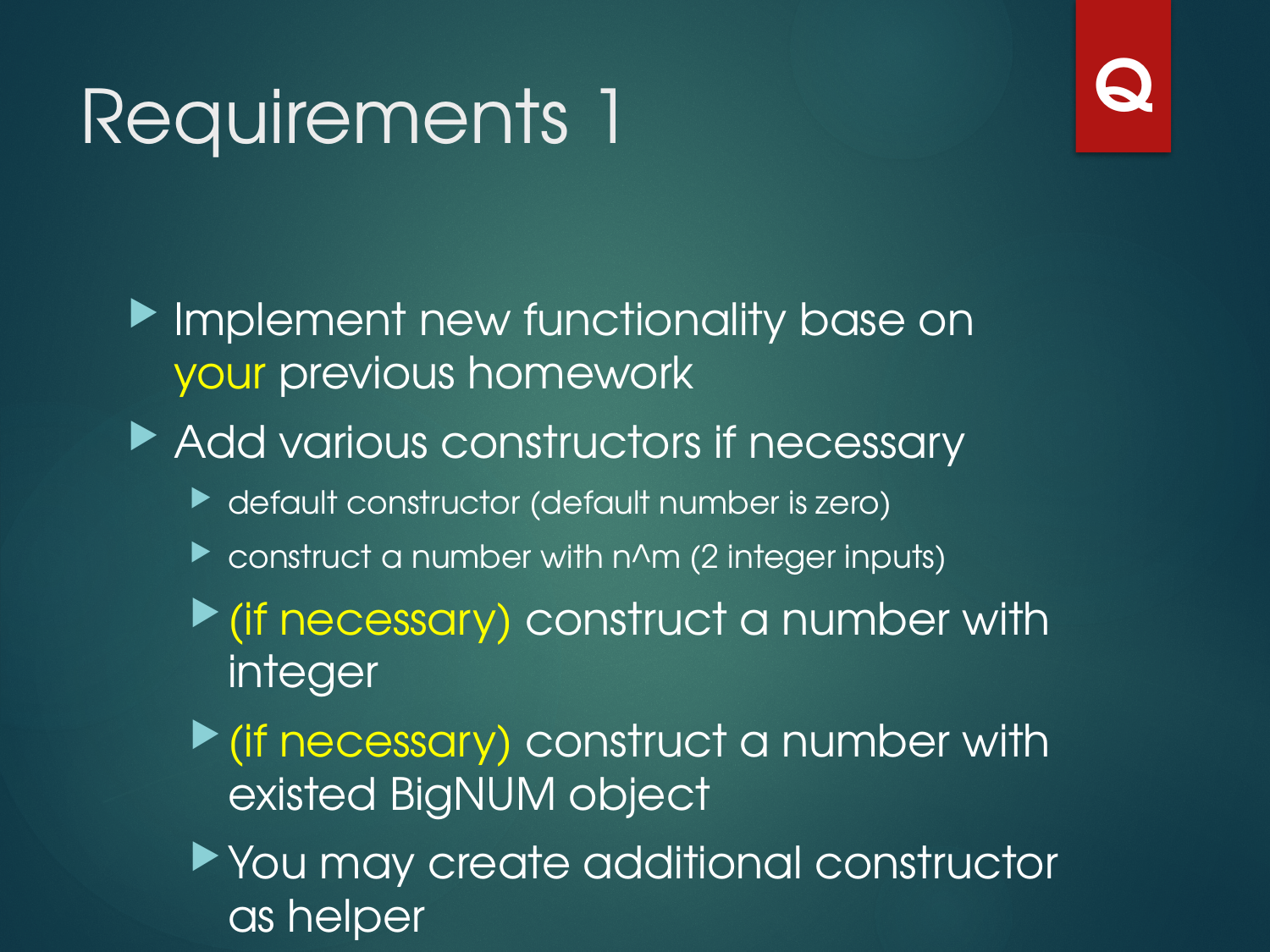

Q
# Requirements 1
Implement new functionality base on your previous homework
Add various constructors if necessary
default constructor (default number is zero)
construct a number with n^m (2 integer inputs)
(if necessary) construct a number with integer
(if necessary) construct a number with existed BigNUM object
You may create additional constructor as helper